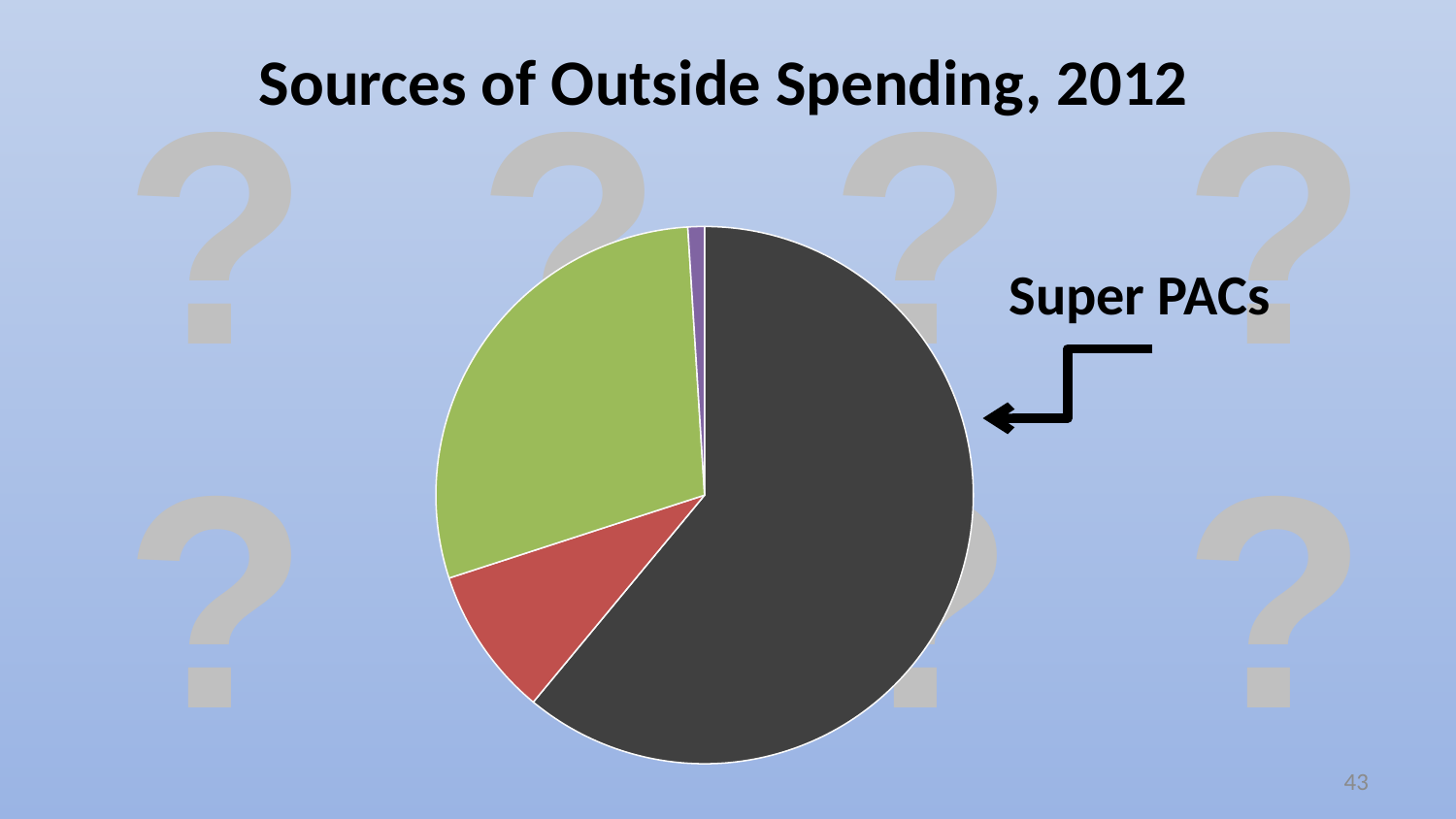

?  ?  ?  ?
?  ?  ?  ?
Sources of Outside Spending, 2012

### Chart

| Category |  |
|---|---|
| Super PACs | 0.61 |
| Pacs | 0.09 |
| 501c | 0.29 |
| Unions | 0.01 |
Super PACs
43